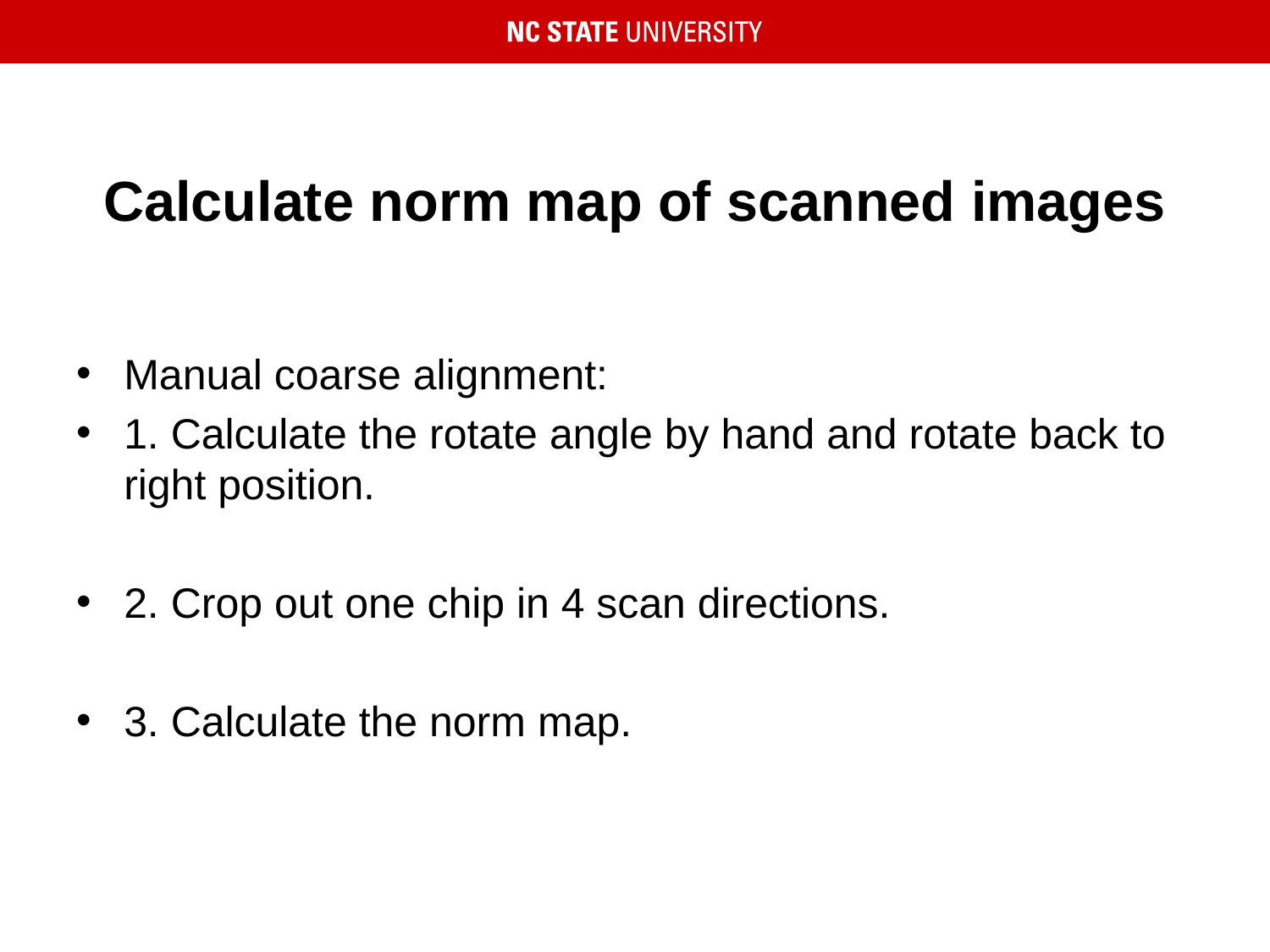

# Calculate norm map of scanned images
Manual coarse alignment:
1. Calculate the rotate angle by hand and rotate back to right position.

2. Crop out one chip in 4 scan directions.

3. Calculate the norm map.